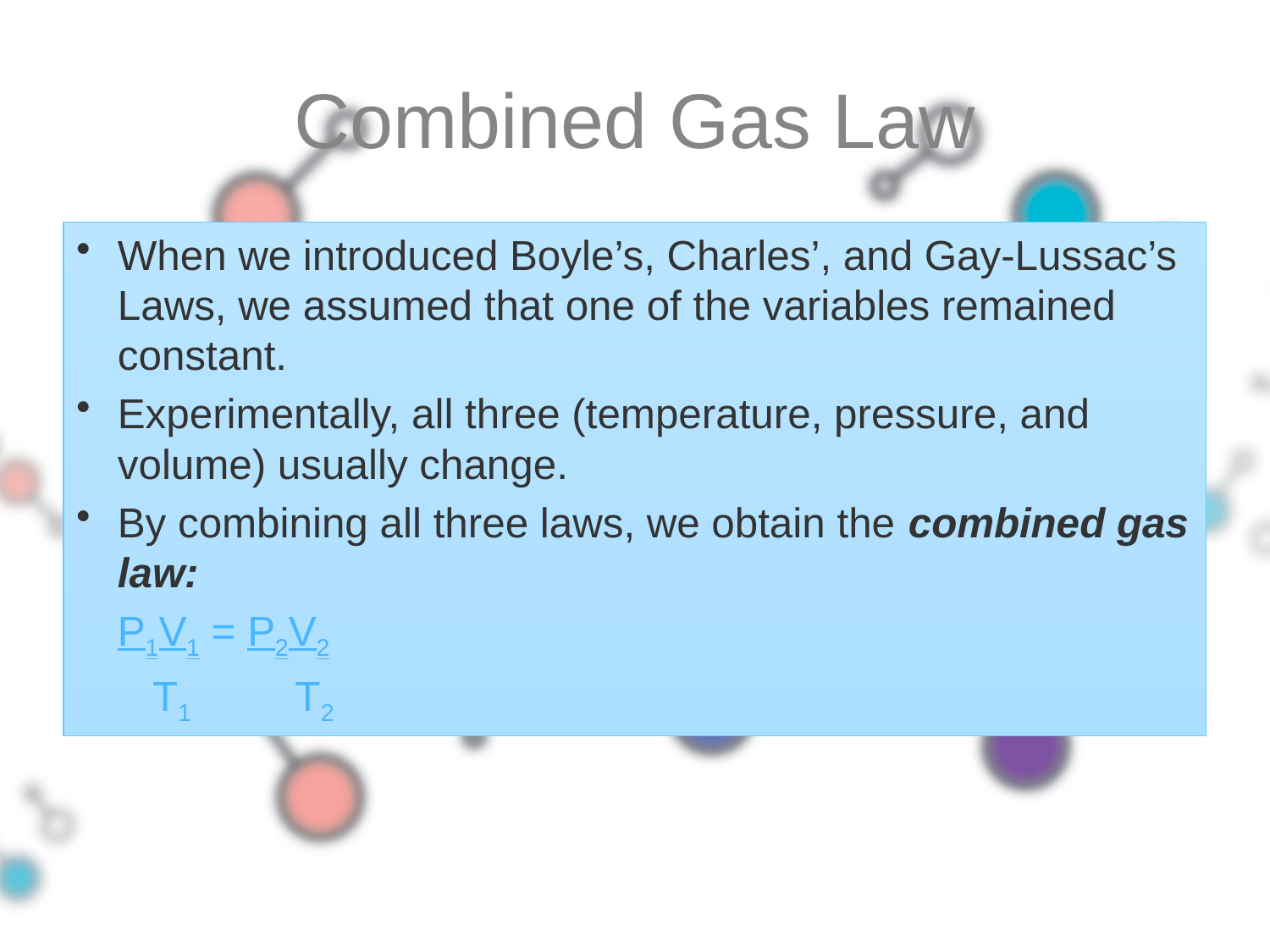

# Combined Gas Law
When we introduced Boyle’s, Charles’, and Gay-Lussac’s Laws, we assumed that one of the variables remained constant.
Experimentally, all three (temperature, pressure, and volume) usually change.
By combining all three laws, we obtain the combined gas law:
				P1V1 = P2V2
   				   T1         T2